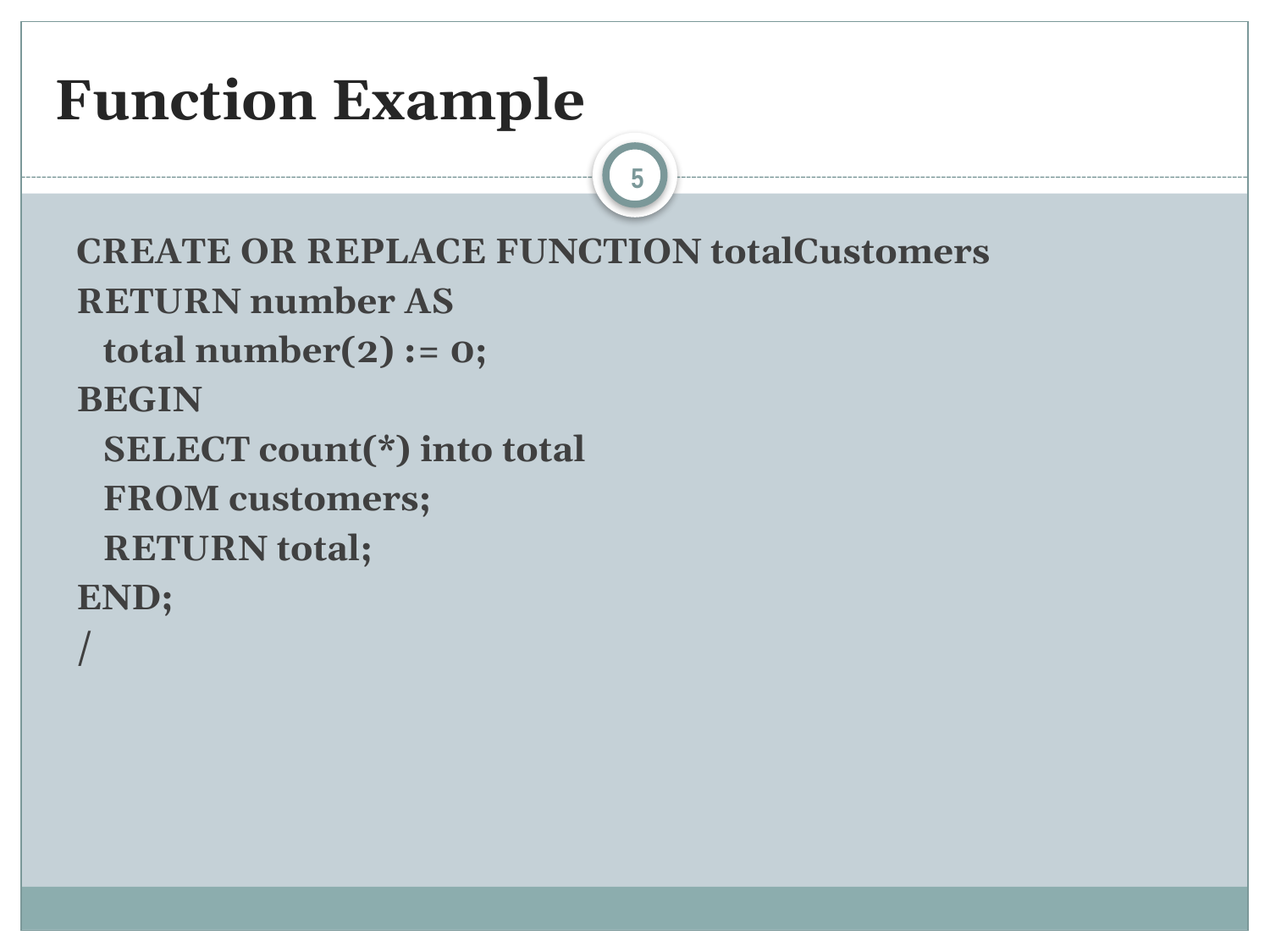

# Function Example
5
CREATE OR REPLACE FUNCTION totalCustomers
RETURN number AS
   total number(2) := 0;
BEGIN
   SELECT count(*) into total
   FROM customers;
   RETURN total;
END;
/